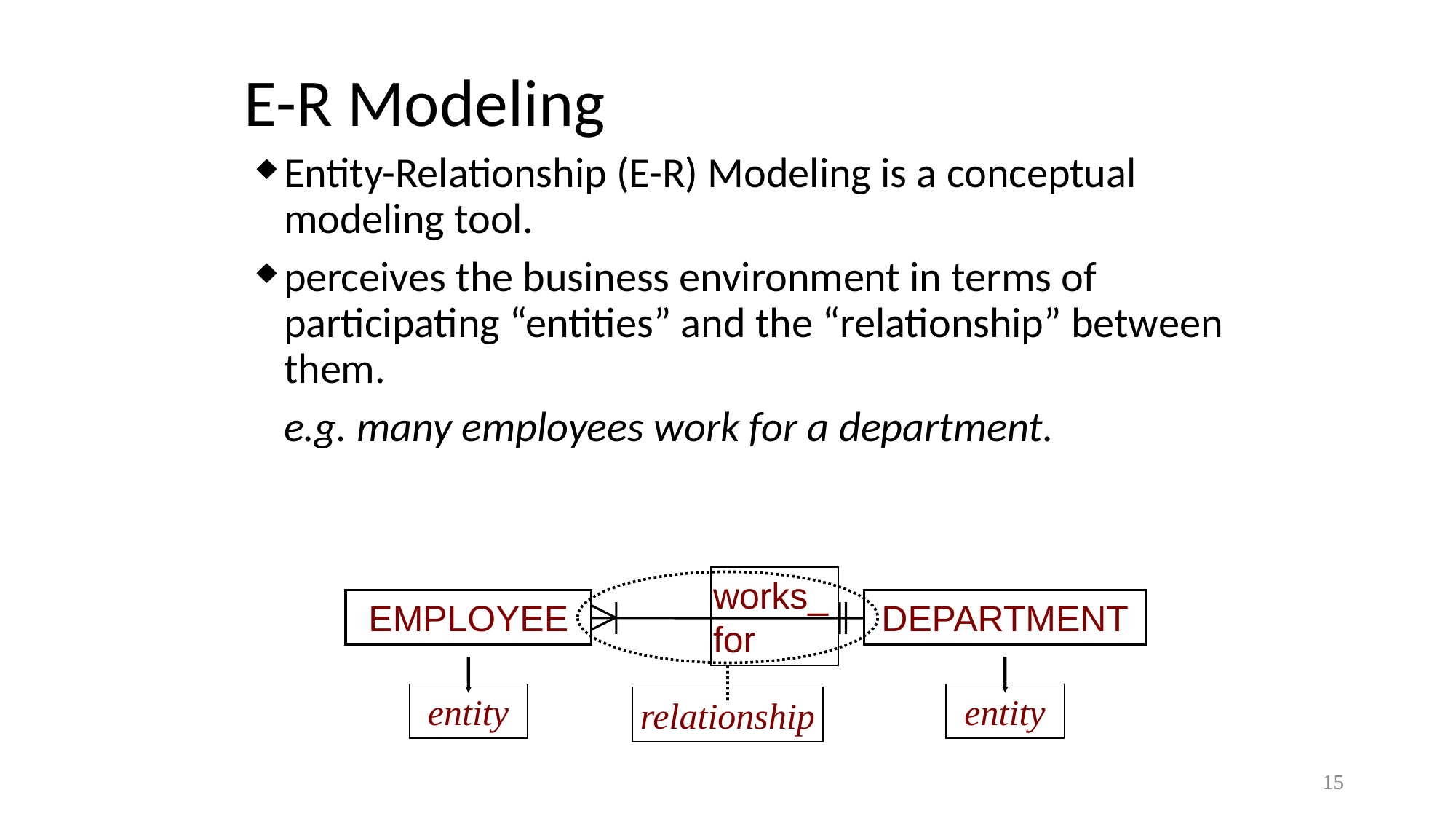

# E-R Modeling
Entity-Relationship (E-R) Modeling is a conceptual modeling tool.
perceives the business environment in terms of participating “entities” and the “relationship” between them.
	e.g. many employees work for a department.
works_for
EMPLOYEE
DEPARTMENT

entity
entity
relationship
15